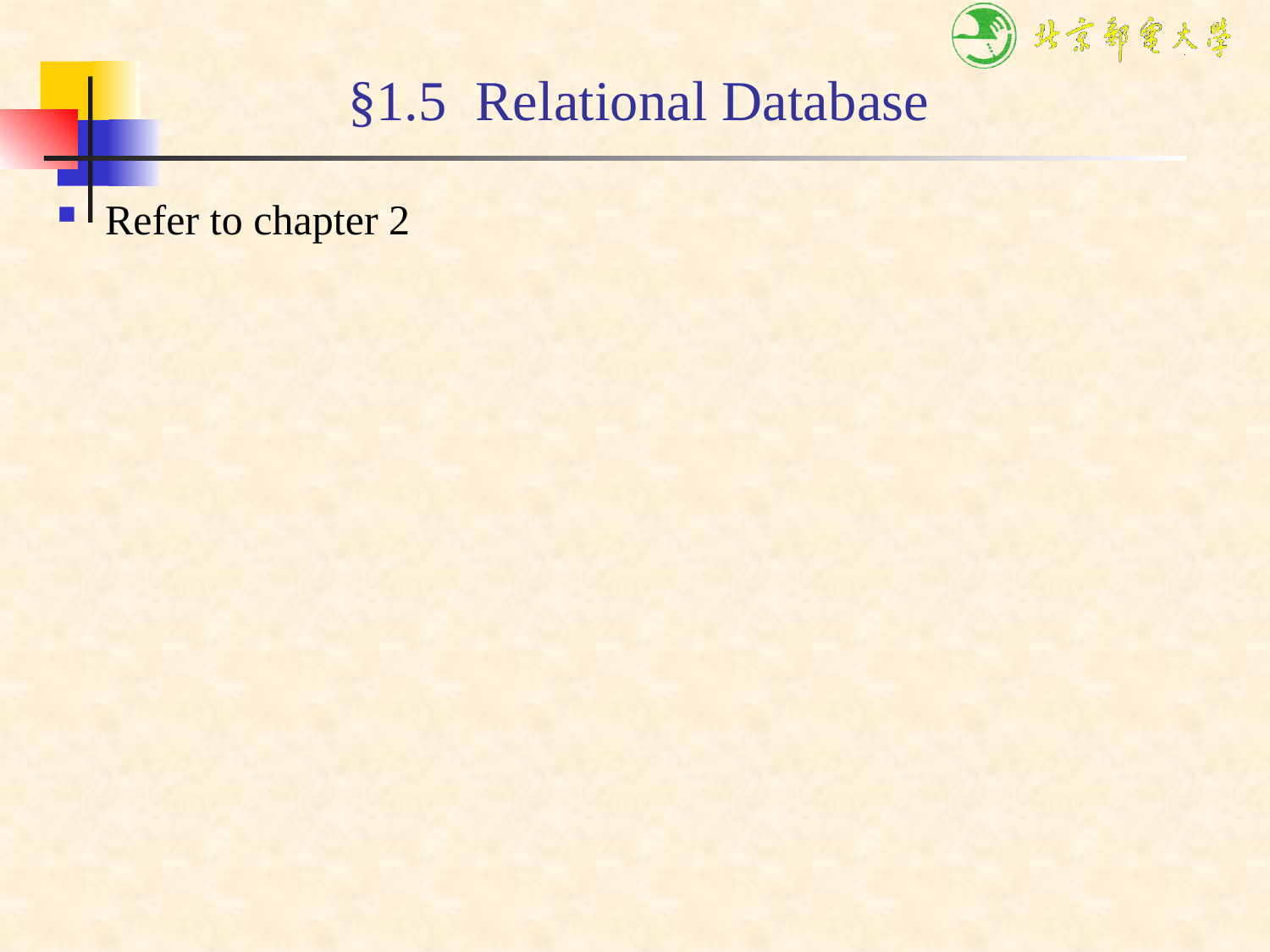

§1.5  Relational Database
Refer to chapter 2
61